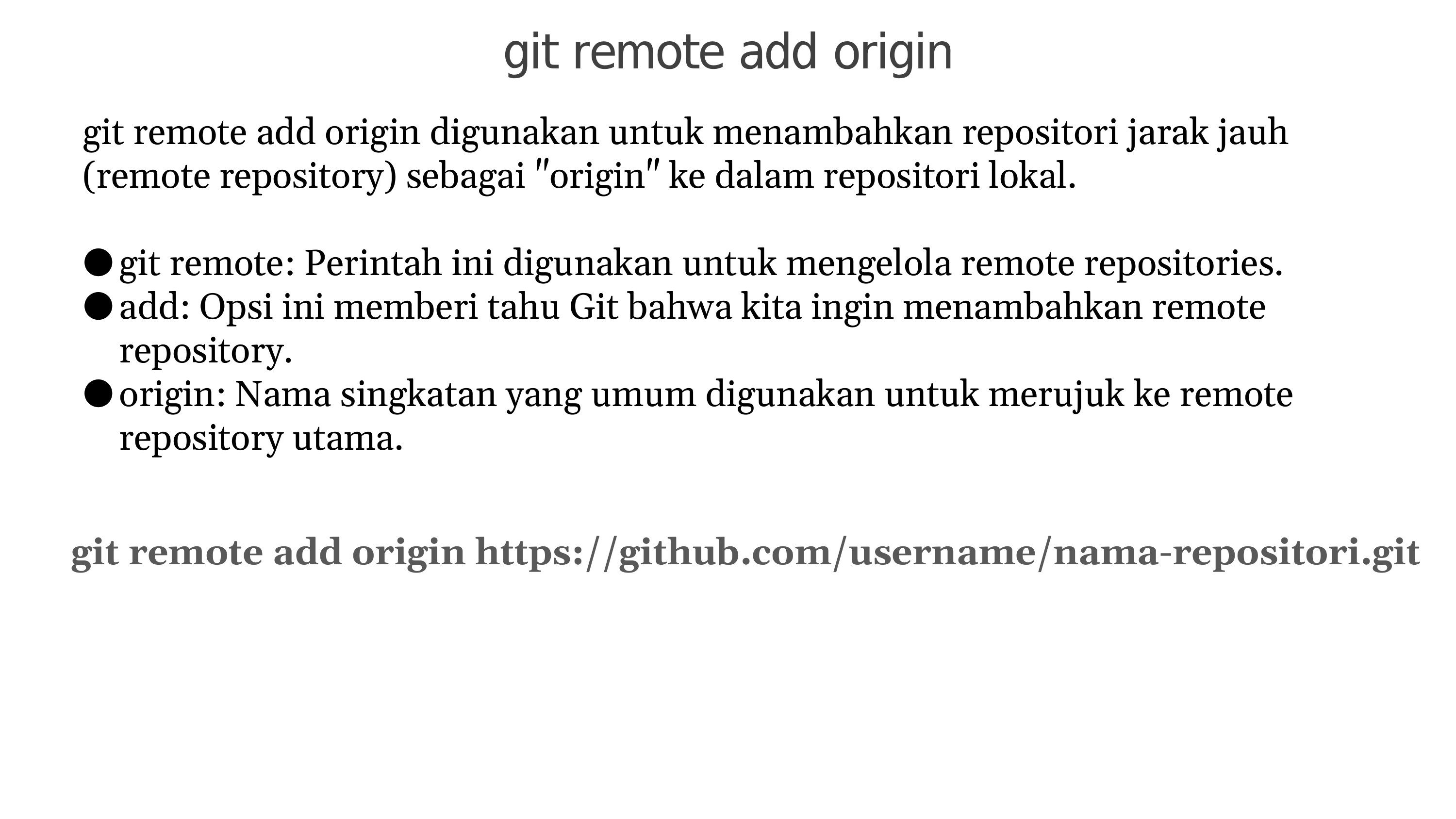

# git remote add origin
git remote add origin digunakan untuk menambahkan repositori jarak jauh (remote repository) sebagai "origin" ke dalam repositori lokal.

git remote: Perintah ini digunakan untuk mengelola remote repositories.
add: Opsi ini memberi tahu Git bahwa kita ingin menambahkan remote repository.
origin: Nama singkatan yang umum digunakan untuk merujuk ke remote repository utama.
git remote add origin https://github.com/username/nama-repositori.git
*Copyright Maven Analytics, LLC